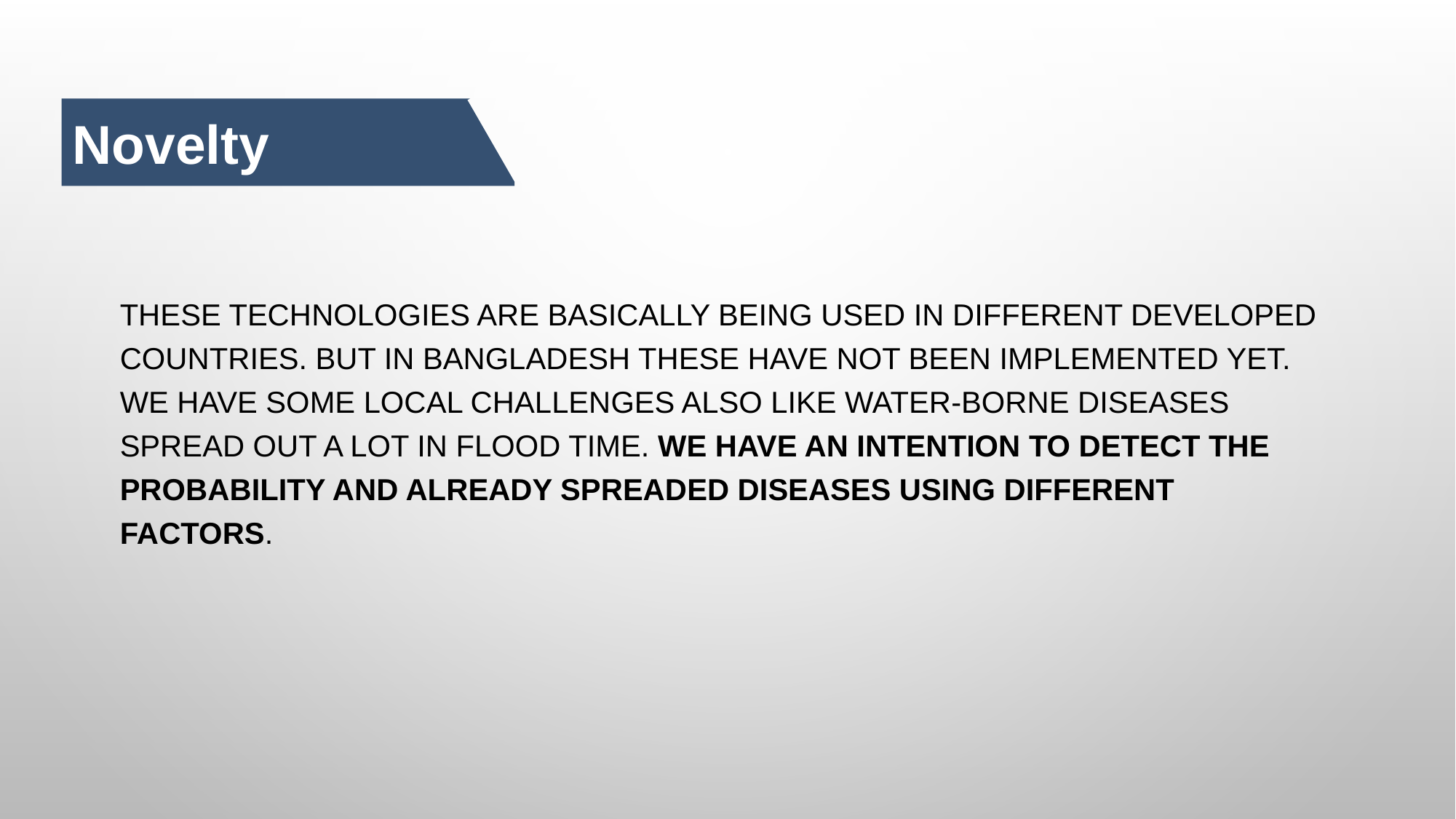

Novelty
These technologies are basically being used in different developed countries. But in Bangladesh these have not been implemented yet. We have some local challenges also like water-borne diseases spread out a lot in flood time. We have an intention to detect the probability and already spreaded diseases using different factors.